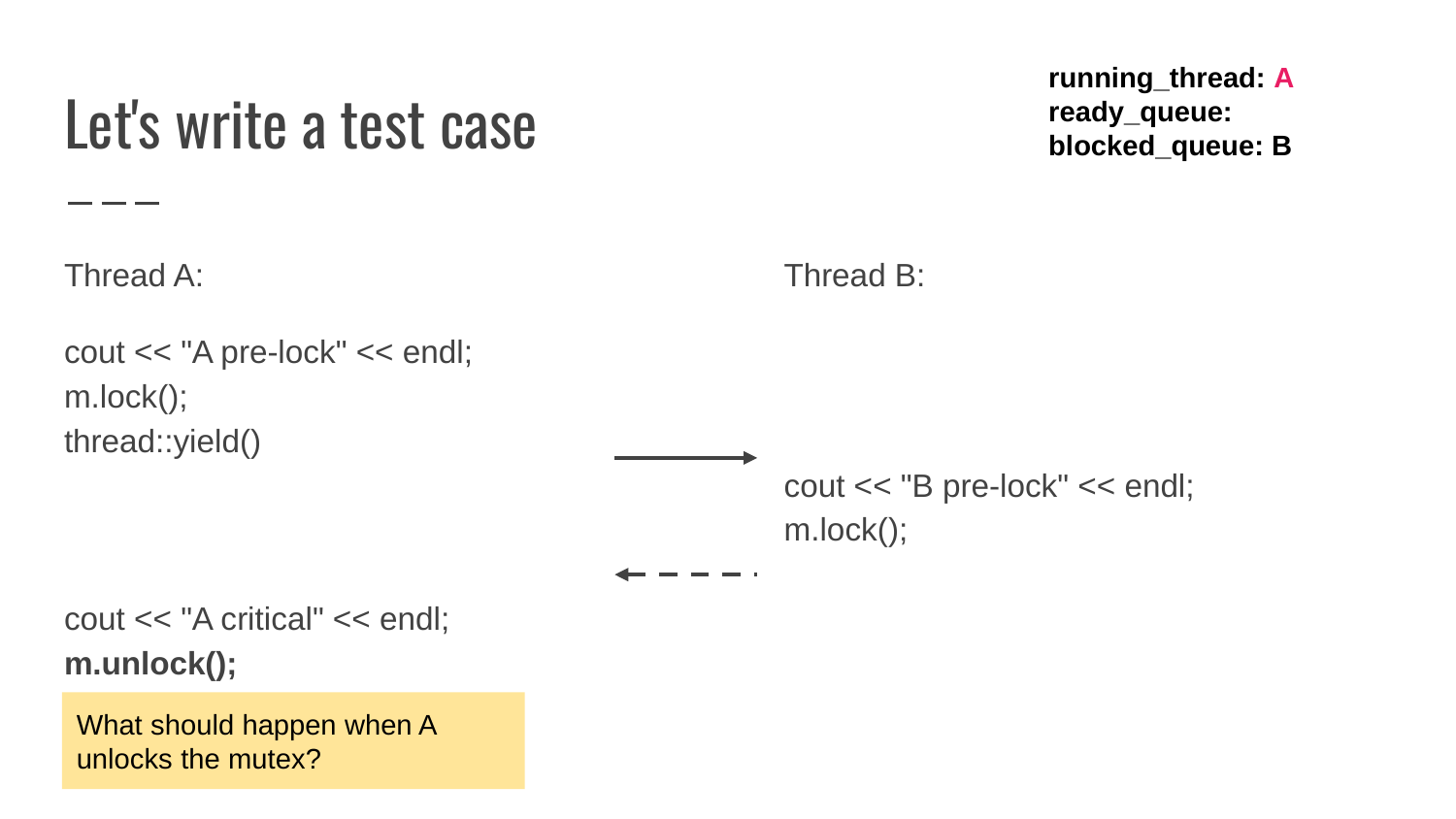

running_thread: A
ready_queue:
blocked_queue: B
# Let's write a test case
Thread A:
cout << "A pre-lock" << endl;
m.lock();
thread::yield()

cout << "A critical" << endl;
m.unlock();

Thread B:

cout << "B pre-lock" << endl;
m.lock();

What should happen when A unlocks the mutex?